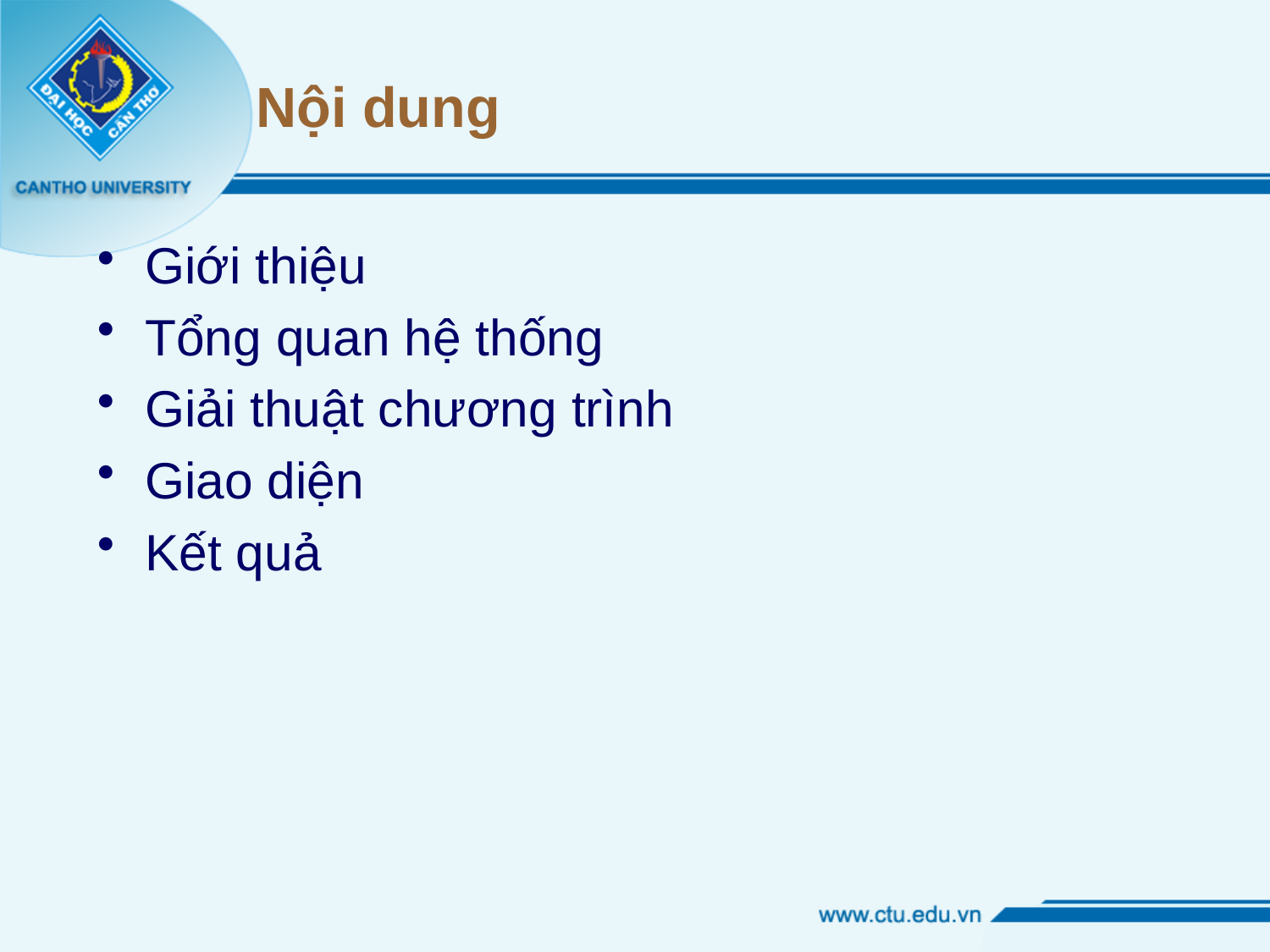

# Nội dung
Giới thiệu
Tổng quan hệ thống
Giải thuật chương trình
Giao diện
Kết quả